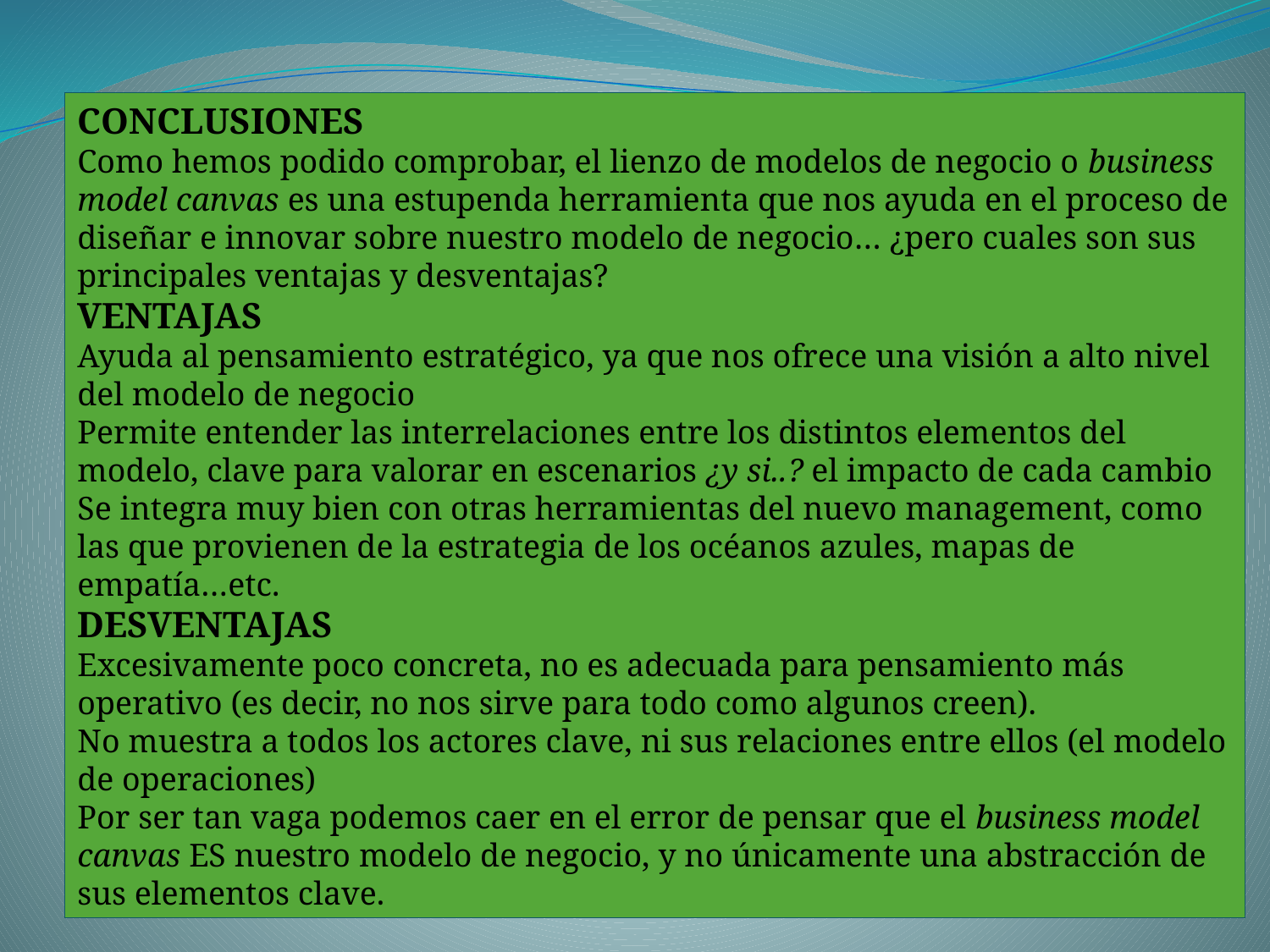

CONCLUSIONES
Como hemos podido comprobar, el lienzo de modelos de negocio o business model canvas es una estupenda herramienta que nos ayuda en el proceso de diseñar e innovar sobre nuestro modelo de negocio… ¿pero cuales son sus principales ventajas y desventajas?
VENTAJAS
Ayuda al pensamiento estratégico, ya que nos ofrece una visión a alto nivel del modelo de negocio
Permite entender las interrelaciones entre los distintos elementos del modelo, clave para valorar en escenarios ¿y si..? el impacto de cada cambio
Se integra muy bien con otras herramientas del nuevo management, como las que provienen de la estrategia de los océanos azules, mapas de empatía…etc.
DESVENTAJAS
Excesivamente poco concreta, no es adecuada para pensamiento más operativo (es decir, no nos sirve para todo como algunos creen).
No muestra a todos los actores clave, ni sus relaciones entre ellos (el modelo de operaciones)
Por ser tan vaga podemos caer en el error de pensar que el business model canvas ES nuestro modelo de negocio, y no únicamente una abstracción de sus elementos clave.